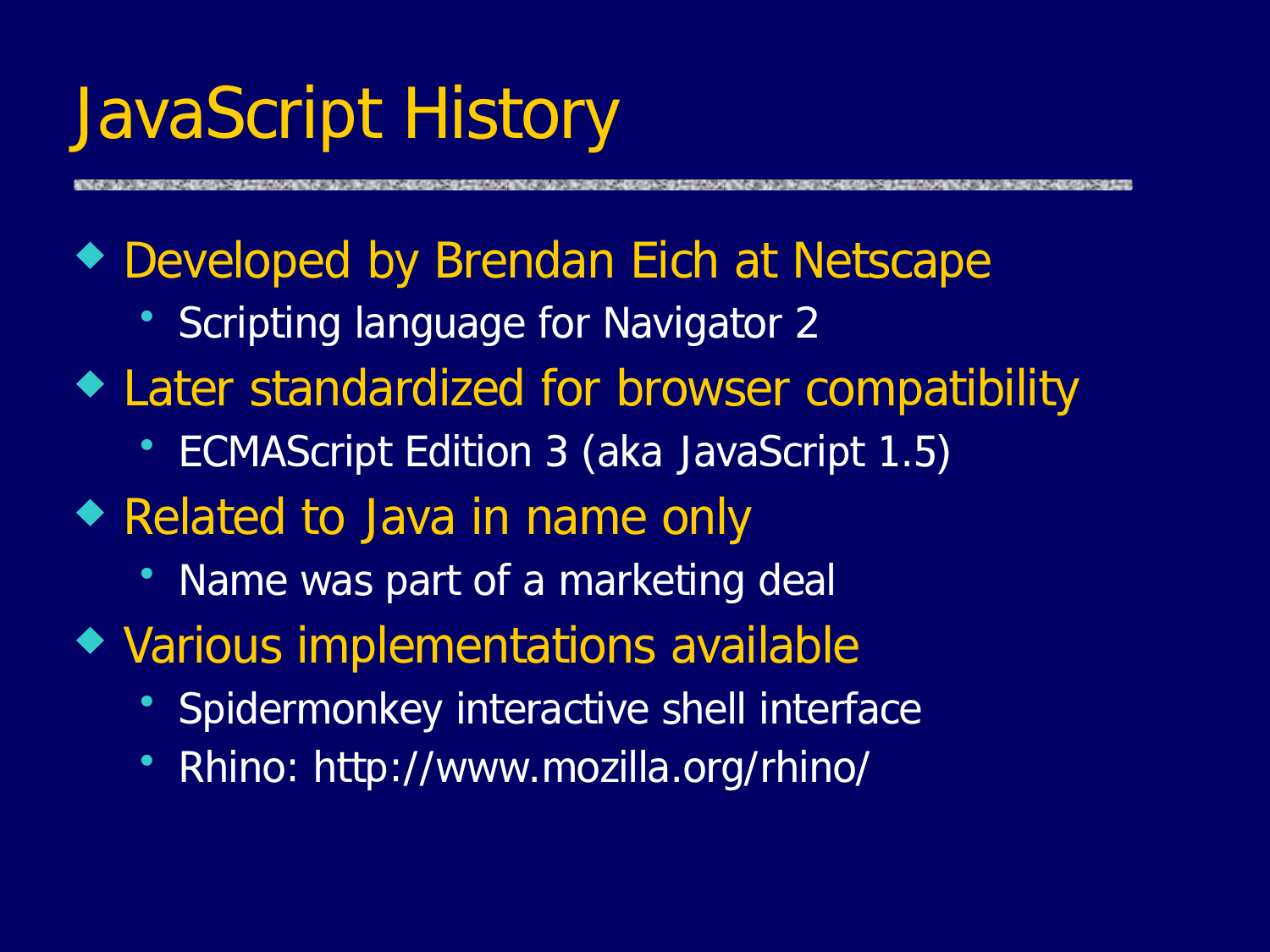

# JavaScript History
Developed by Brendan Eich at Netscape
Scripting language for Navigator 2
Later standardized for browser compatibility
ECMAScript Edition 3 (aka JavaScript 1.5)
Related to Java in name only
Name was part of a marketing deal
Various implementations available
Spidermonkey interactive shell interface
Rhino: http://www.mozilla.org/rhino/